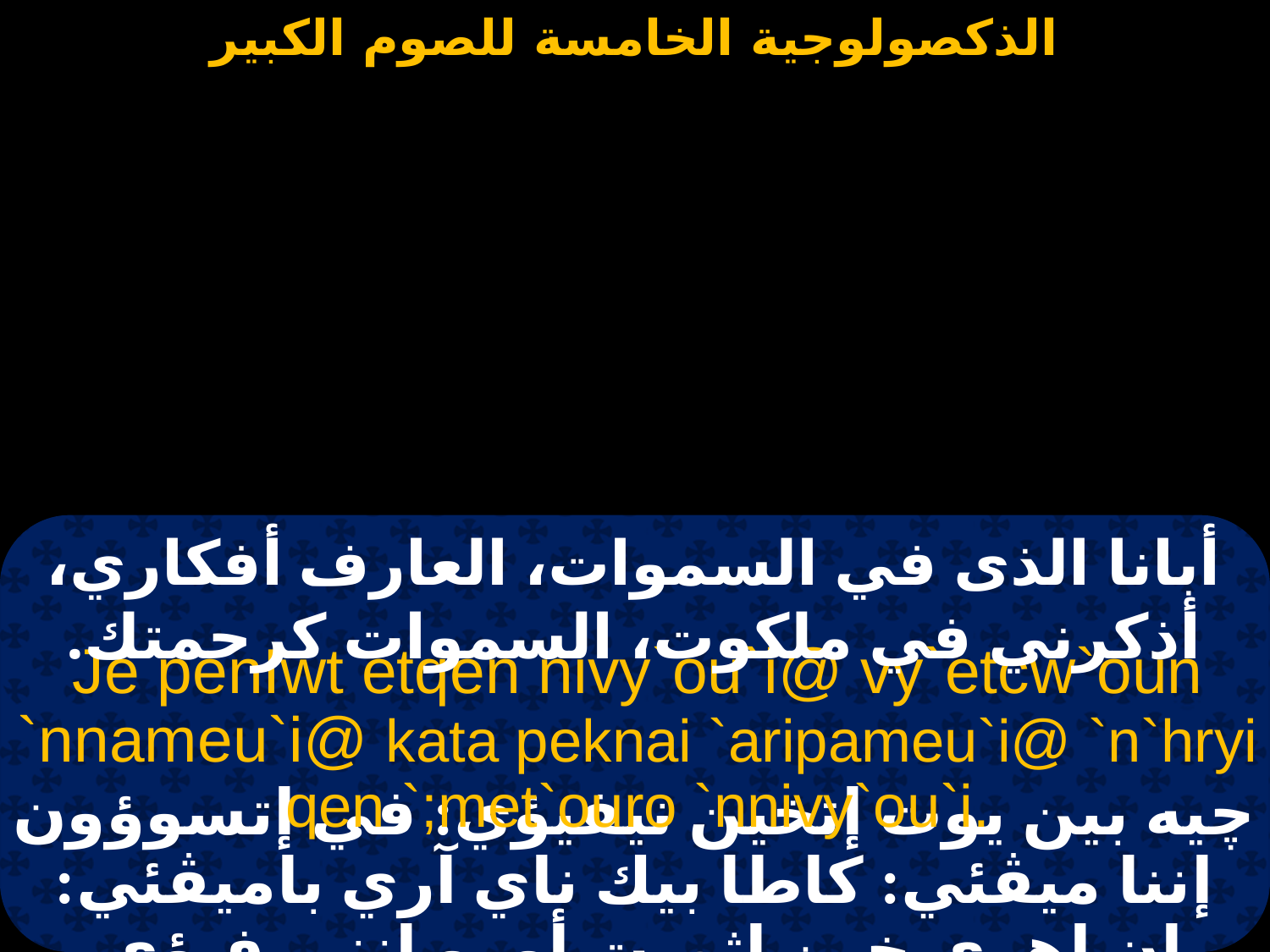

#
أبانا الذى في السموات، العارف أفكاري، أذكرني في ملكوت، السموات كرحمتك.
Je penIwt etqen nivy`ou`i@ vy`etcw`oun `nnameu`i@ kata peknai `aripameu`i@ `n`hryi qen `;met`ouro `nnivy`ou`i.
چيه بين يوت إتخين نيفيؤي: في إتسوؤون إننا ميڤئي: كاطا بيك ناي آري باميڤئي: إن إهري خين إثميت أورو إنني فيؤي.